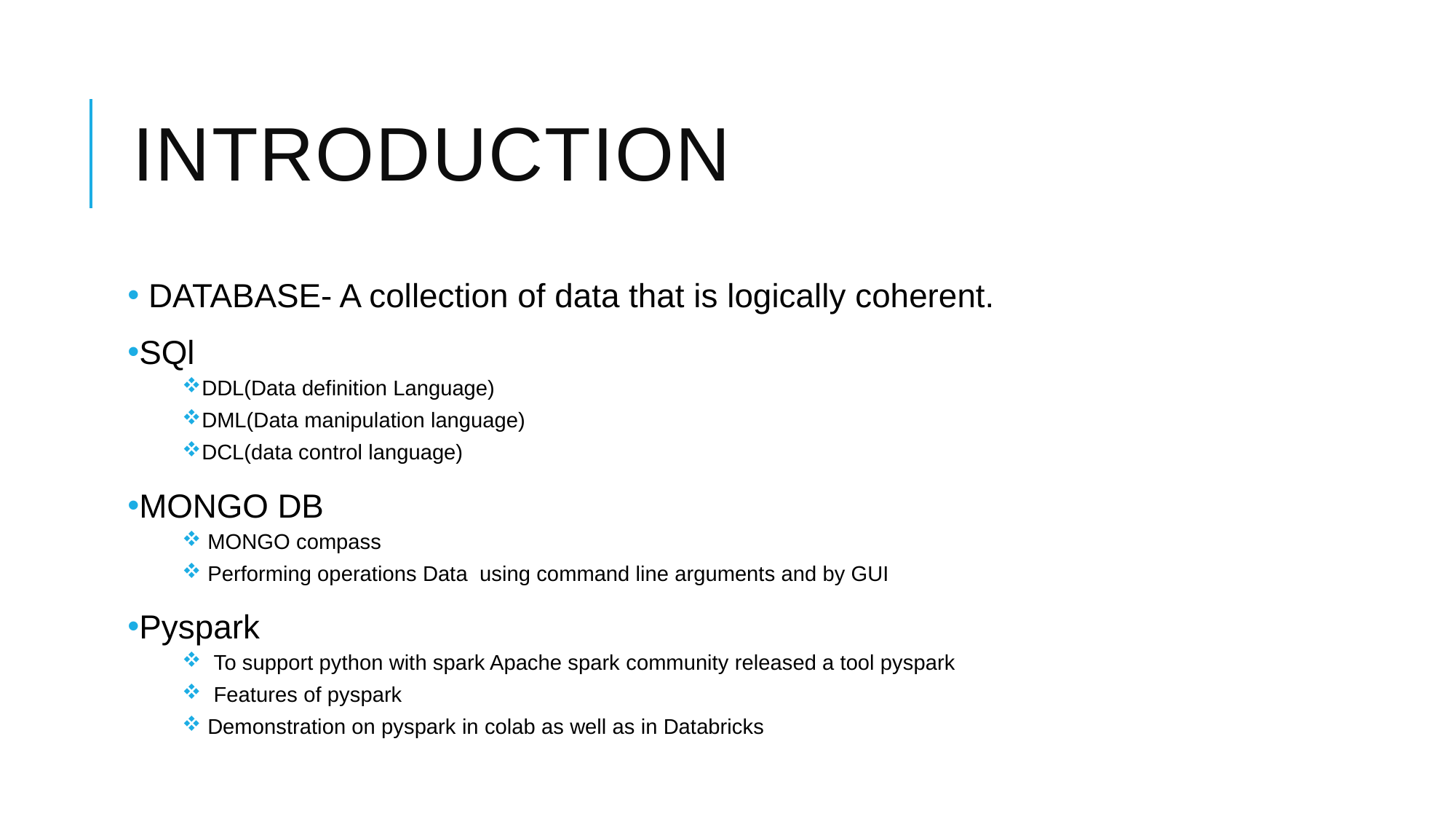

# Introduction
 DATABASE- A collection of data that is logically coherent.
SQl
DDL(Data definition Language)
DML(Data manipulation language)
DCL(data control language)
MONGO DB
 MONGO compass
 Performing operations Data  using command line arguments and by GUI
Pyspark
  To support python with spark Apache spark community released a tool pyspark
  Features of pyspark
 Demonstration on pyspark in colab as well as in Databricks